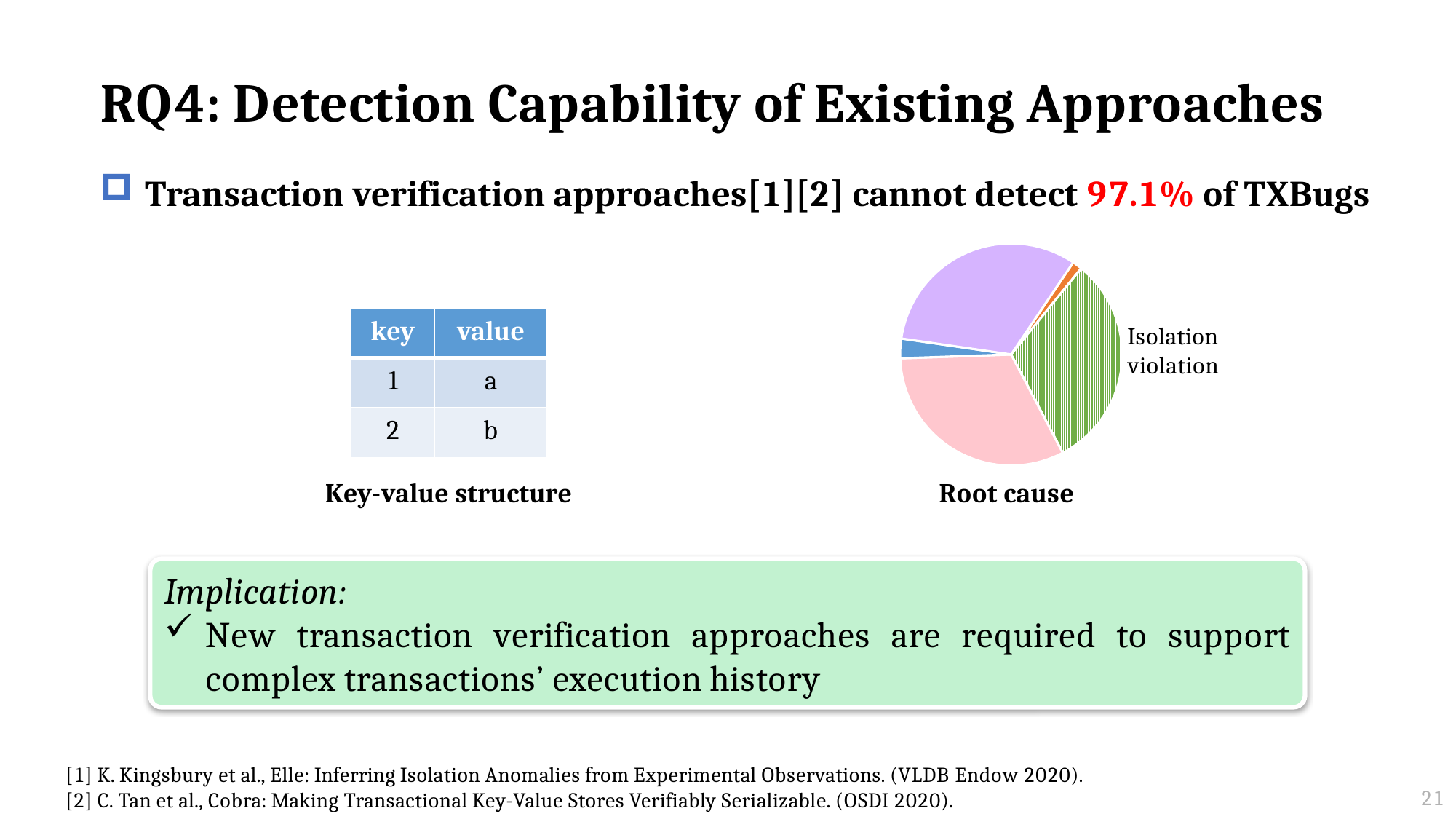

# RQ4: Detection Capability of Existing Approaches
Transaction verification approaches[1][2] cannot detect 97.1% of TXBugs

### Chart

| Category | Root cause |
|---|---|
| Atomicity violation | 2.0 |
| Isolation violation | 44.0 |
| Consistency violation | 45.0 |
| Read-only constraint violation | 4.0 |
| Statement correctness violation | 45.0 |
| key | value |
| --- | --- |
| 1 | a |
| 2 | b |
Isolation violation
Key-value structure
Root cause
Implication:
New transaction verification approaches are required to support complex transactions’ execution history
[1] K. Kingsbury et al., Elle: Inferring Isolation Anomalies from Experimental Observations. (VLDB Endow 2020).
[2] C. Tan et al., Cobra: Making Transactional Key-Value Stores Verifiably Serializable. (OSDI 2020).
21